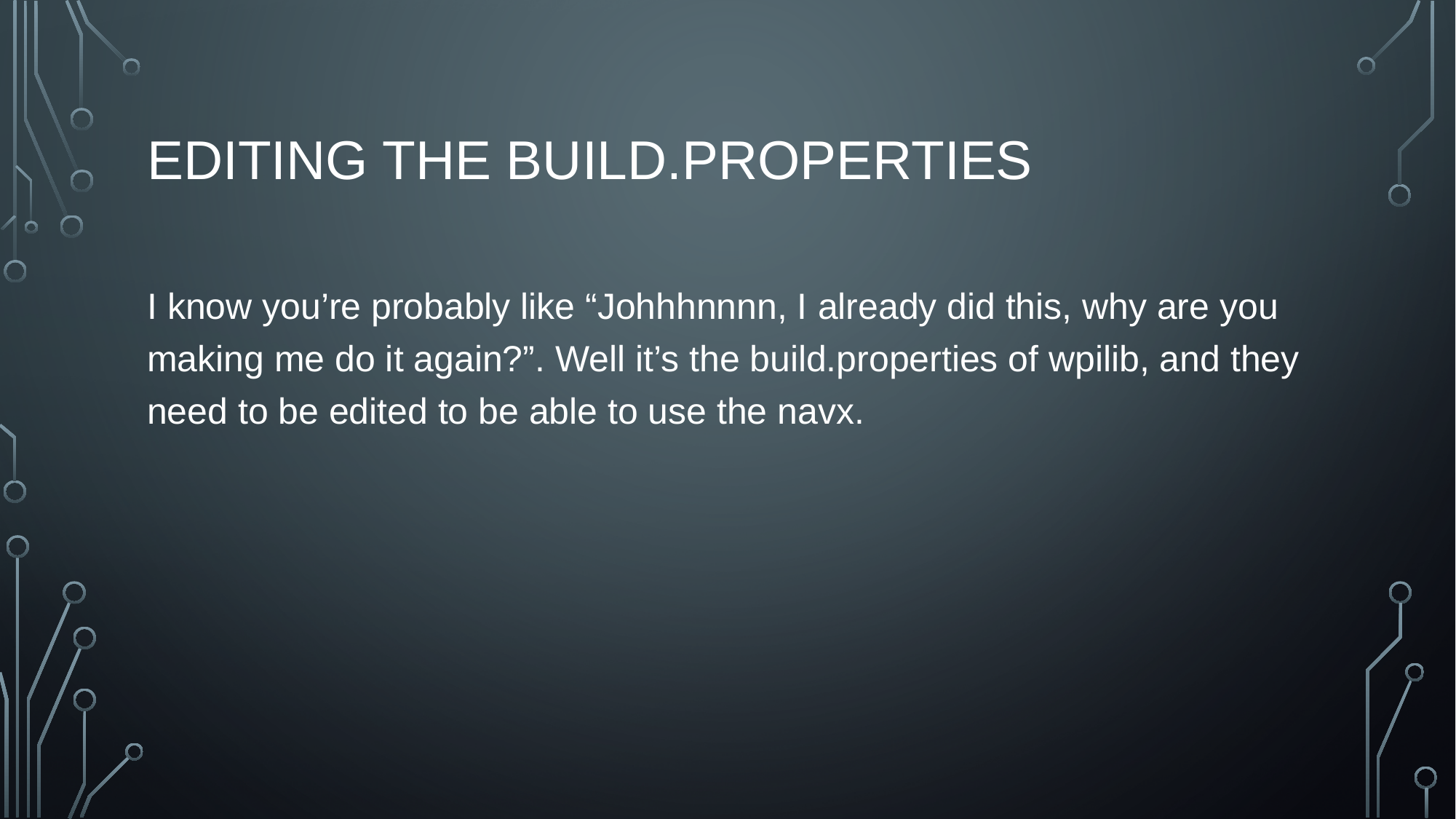

# Editing the build.Properties
I know you’re probably like “Johhhnnnn, I already did this, why are you making me do it again?”. Well it’s the build.properties of wpilib, and they need to be edited to be able to use the navx.